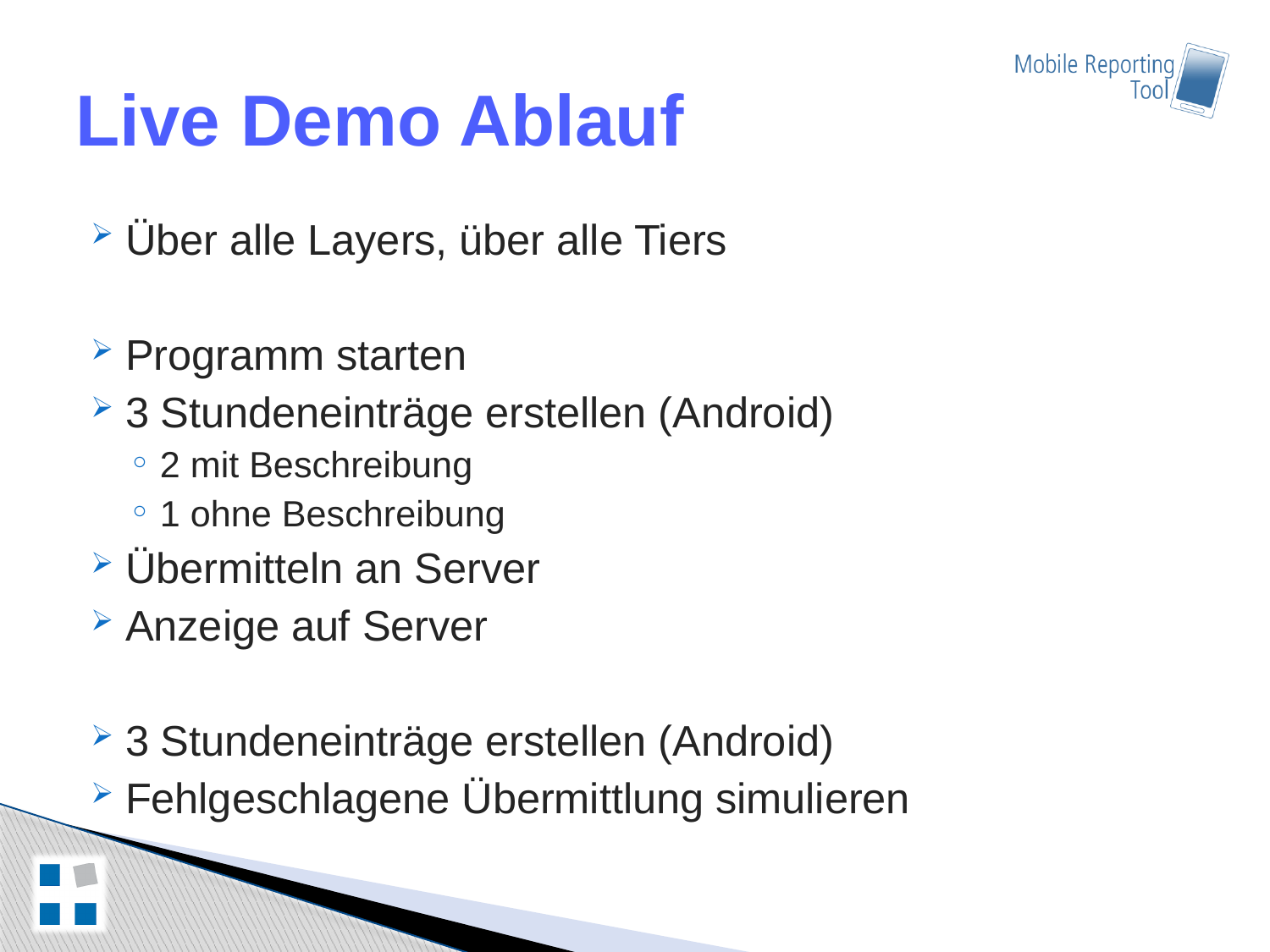

# Live Demo Ablauf
Über alle Layers, über alle Tiers

Programm starten
3 Stundeneinträge erstellen (Android)
2 mit Beschreibung
1 ohne Beschreibung
Übermitteln an Server
Anzeige auf Server

3 Stundeneinträge erstellen (Android)
Fehlgeschlagene Übermittlung simulieren